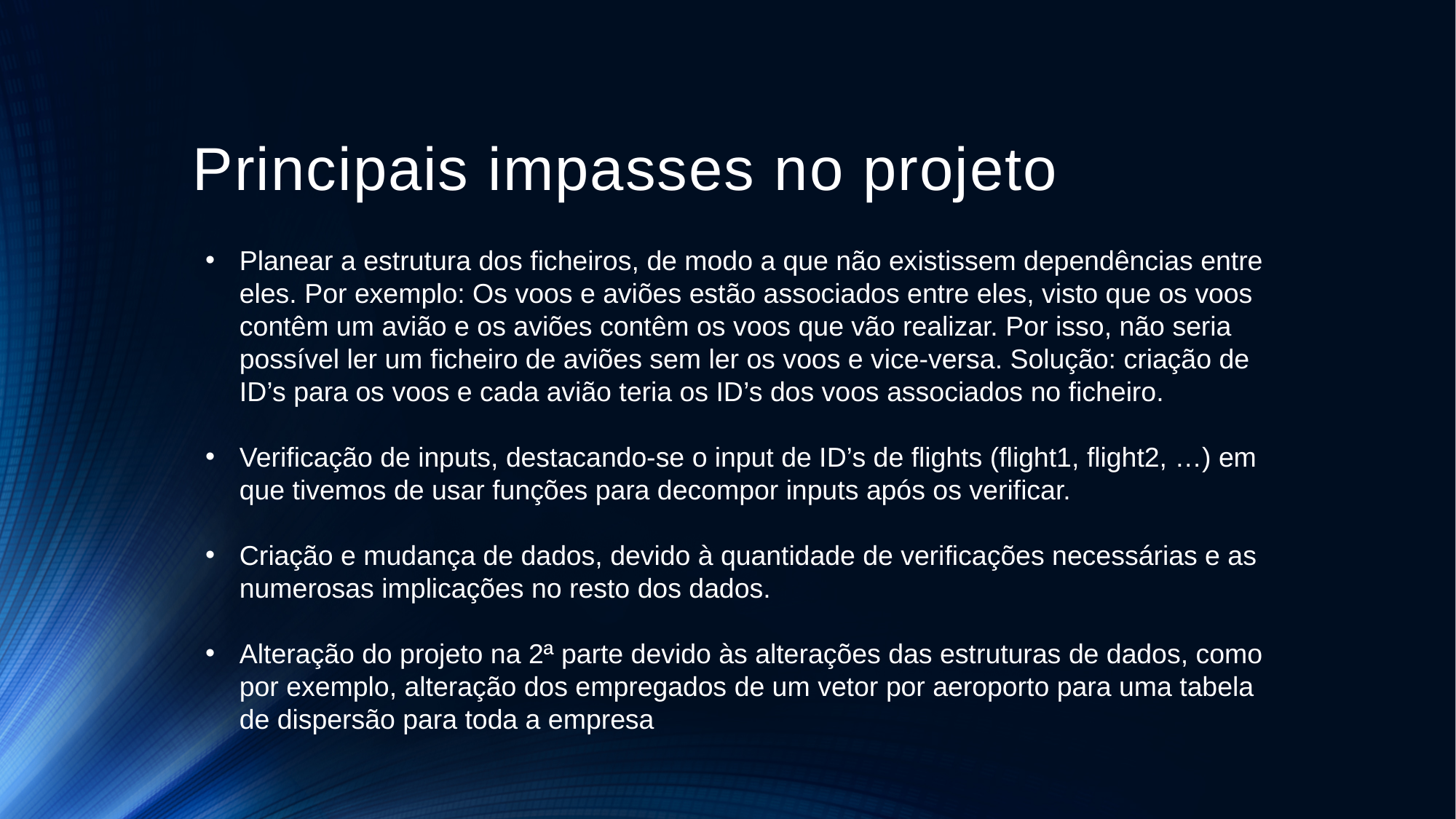

# Principais impasses no projeto
Planear a estrutura dos ficheiros, de modo a que não existissem dependências entre eles. Por exemplo: Os voos e aviões estão associados entre eles, visto que os voos contêm um avião e os aviões contêm os voos que vão realizar. Por isso, não seria possível ler um ficheiro de aviões sem ler os voos e vice-versa. Solução: criação de ID’s para os voos e cada avião teria os ID’s dos voos associados no ficheiro.

Verificação de inputs, destacando-se o input de ID’s de flights (flight1, flight2, …) em que tivemos de usar funções para decompor inputs após os verificar.

Criação e mudança de dados, devido à quantidade de verificações necessárias e as numerosas implicações no resto dos dados.

Alteração do projeto na 2ª parte devido às alterações das estruturas de dados, como por exemplo, alteração dos empregados de um vetor por aeroporto para uma tabela de dispersão para toda a empresa